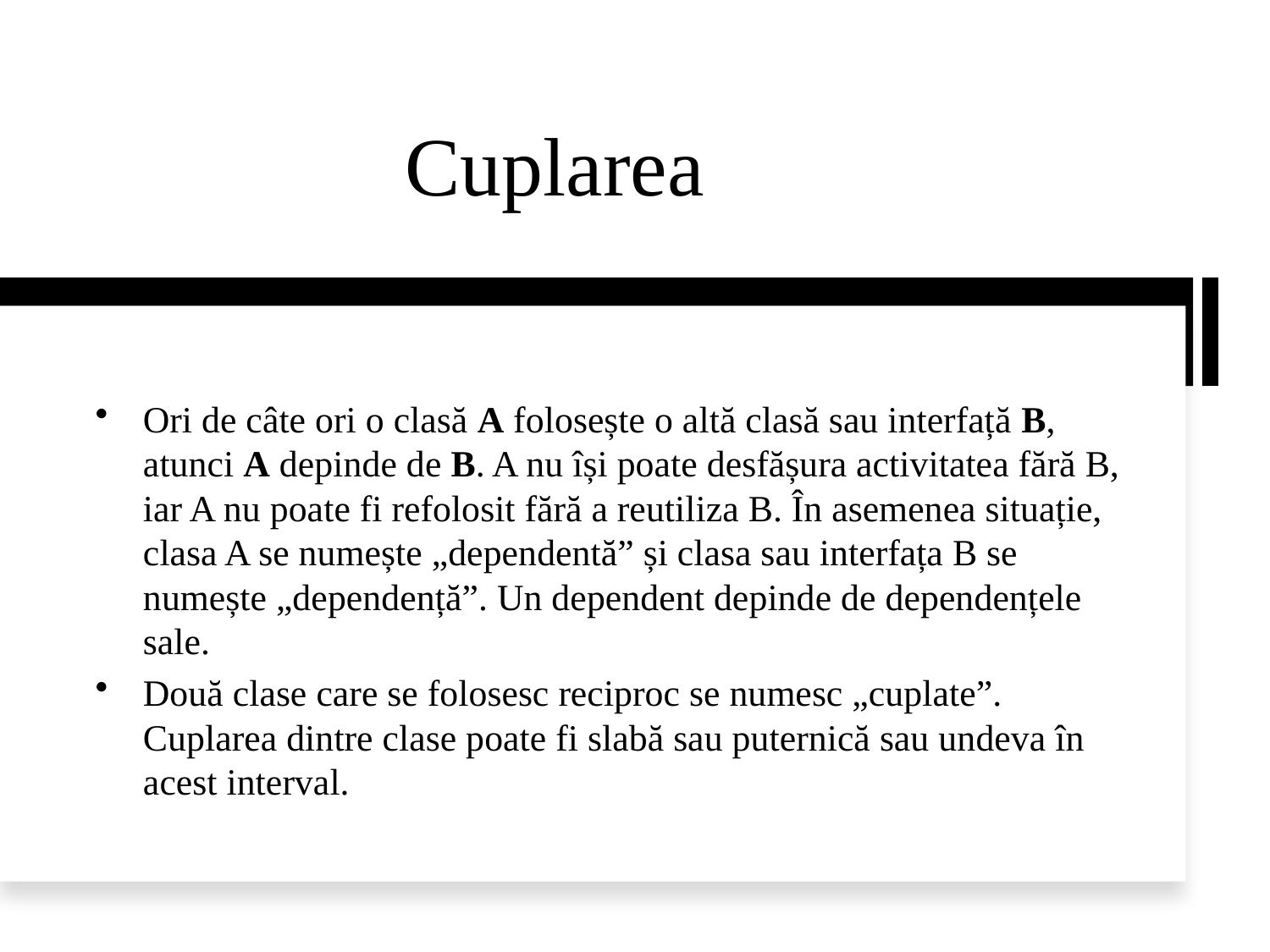

# Cuplarea

Ori de câte ori o clasă A folosește o altă clasă sau interfață B, atunci A depinde de B. A nu își poate desfășura activitatea fără B, iar A nu poate fi refolosit fără a reutiliza B. În asemenea situație, clasa A se numește „dependentă” și clasa sau interfața B se numește „dependență”. Un dependent depinde de dependențele sale.
Două clase care se folosesc reciproc se numesc „cuplate”. Cuplarea dintre clase poate fi slabă sau puternică sau undeva în acest interval.